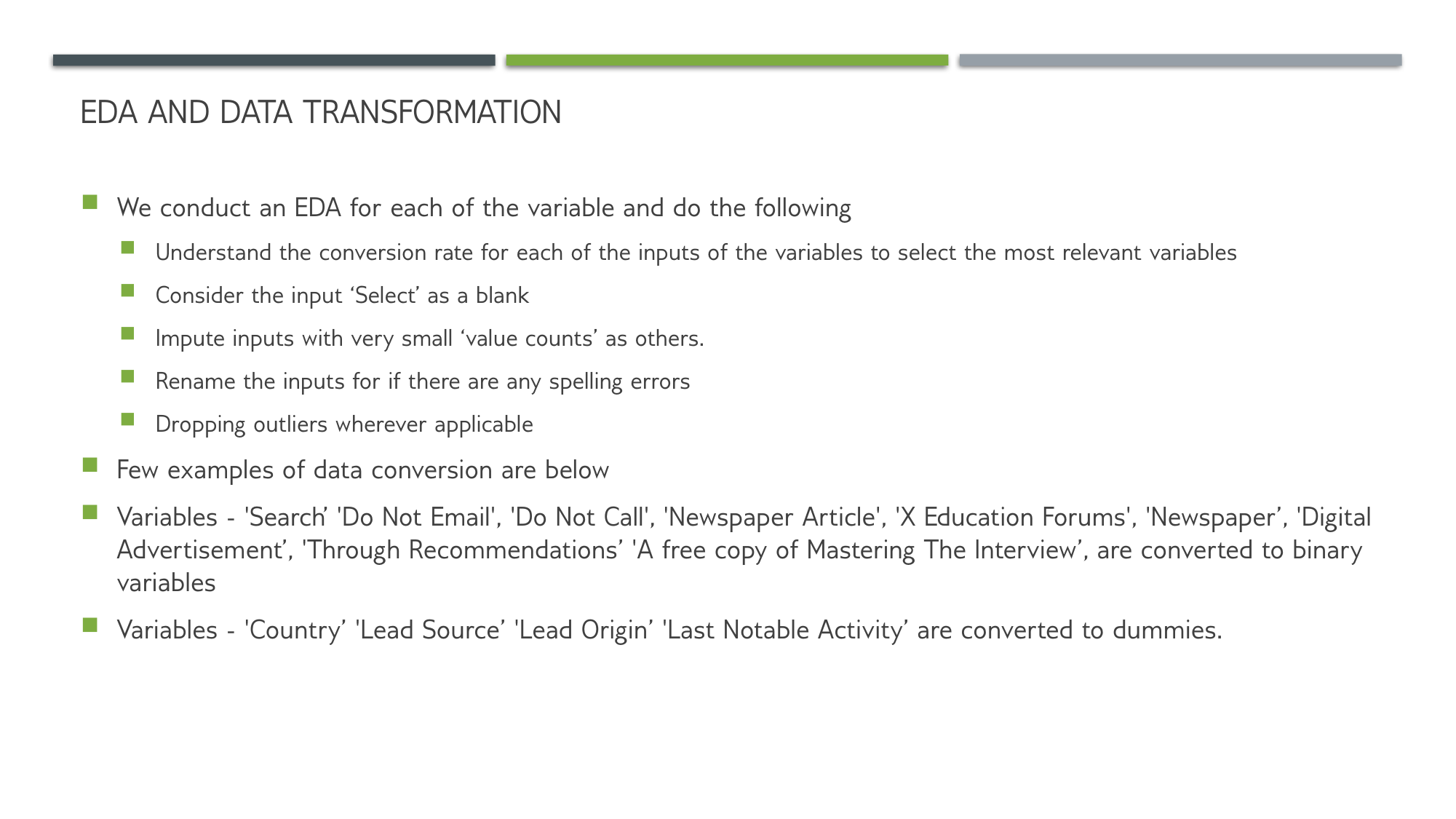

# EDA and Data transformation
We conduct an EDA for each of the variable and do the following
Understand the conversion rate for each of the inputs of the variables to select the most relevant variables
Consider the input ‘Select’ as a blank
Impute inputs with very small ‘value counts’ as others.
Rename the inputs for if there are any spelling errors
Dropping outliers wherever applicable
Few examples of data conversion are below
Variables - 'Search’ 'Do Not Email', 'Do Not Call', 'Newspaper Article', 'X Education Forums', 'Newspaper’, 'Digital Advertisement’, 'Through Recommendations’ 'A free copy of Mastering The Interview’, are converted to binary variables
Variables - 'Country’ 'Lead Source’ 'Lead Origin’ 'Last Notable Activity’ are converted to dummies.